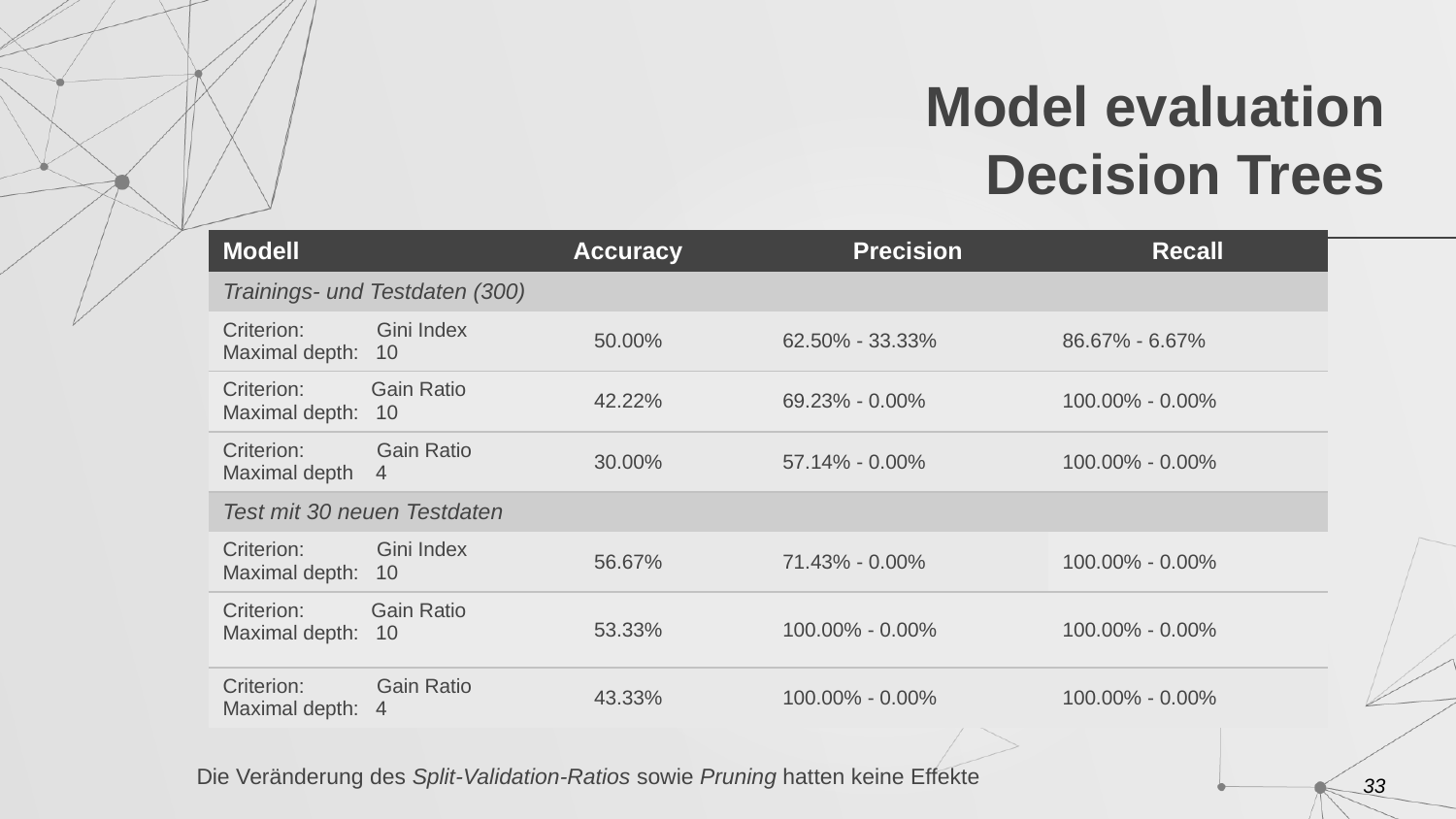

# Model evaluation Decision Trees
| Modell | Accuracy | Precision | Recall |
| --- | --- | --- | --- |
| Trainings- und Testdaten (300) |  |  |  |
| Criterion: Gini Index Maximal depth: 10 | 50.00% | 62.50% - 33.33% | 86.67% - 6.67% |
| Criterion: Gain Ratio Maximal depth: 10 | 42.22% | 69.23% - 0.00% | 100.00% - 0.00% |
| Criterion: Gain Ratio Maximal depth 4 | 30.00% | 57.14% - 0.00% | 100.00% - 0.00% |
| Test mit 30 neuen Testdaten |  |  |  |
| Criterion: Gini Index Maximal depth: 10 | 56.67% | 71.43% - 0.00% | 100.00% - 0.00% |
| Criterion: Gain Ratio Maximal depth: 10 | 53.33% | 100.00% - 0.00% | 100.00% - 0.00% |
| Criterion: Gain Ratio Maximal depth: 4 | 43.33% | 100.00% - 0.00% | 100.00% - 0.00% |
Die Veränderung des Split-Validation-Ratios sowie Pruning hatten keine Effekte